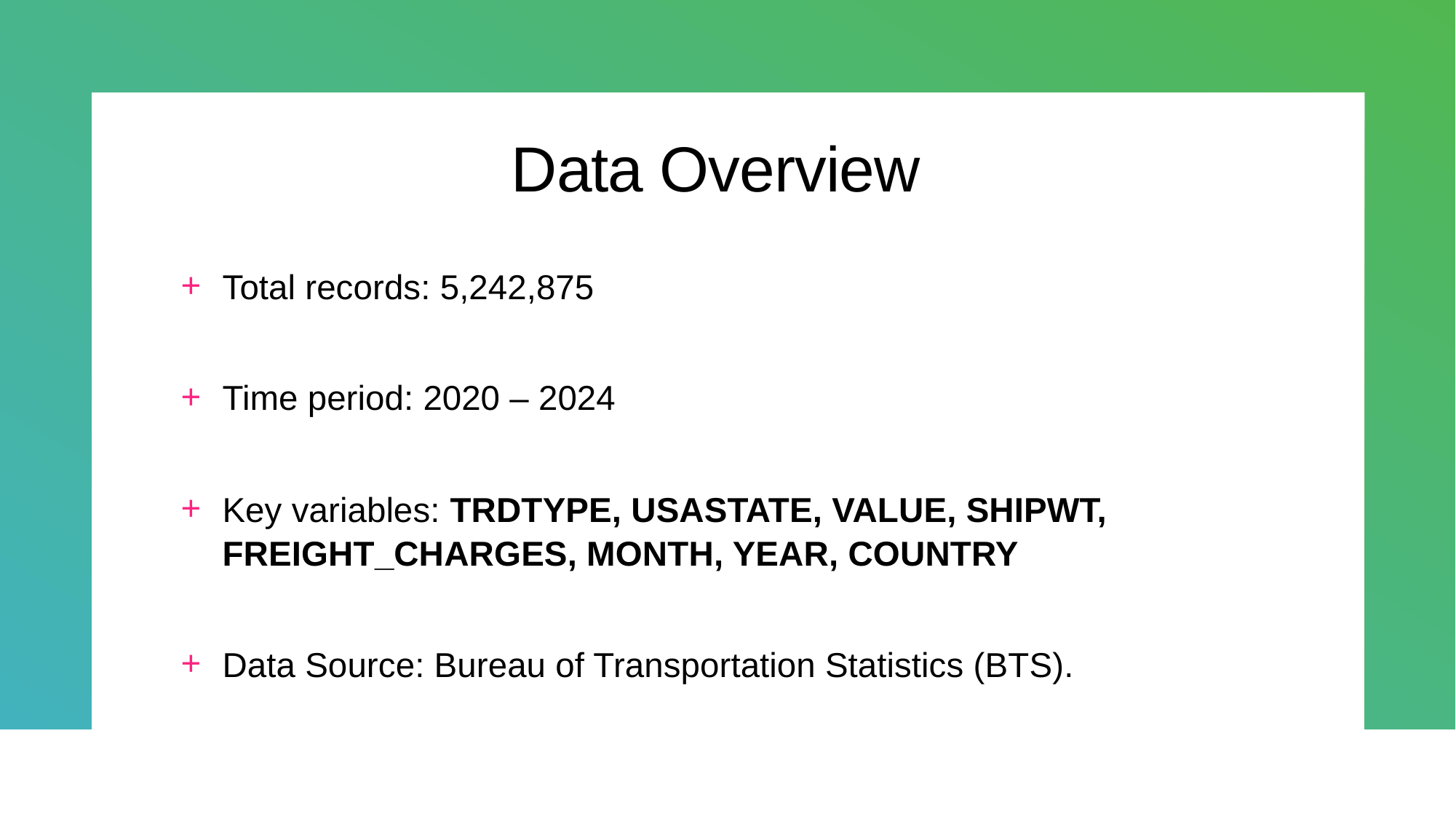

# Data Overview
Total records: 5,242,875

Time period: 2020 – 2024

Key variables: TRDTYPE, USASTATE, VALUE, SHIPWT, FREIGHT_CHARGES, MONTH, YEAR, COUNTRY

Data Source: Bureau of Transportation Statistics (BTS).